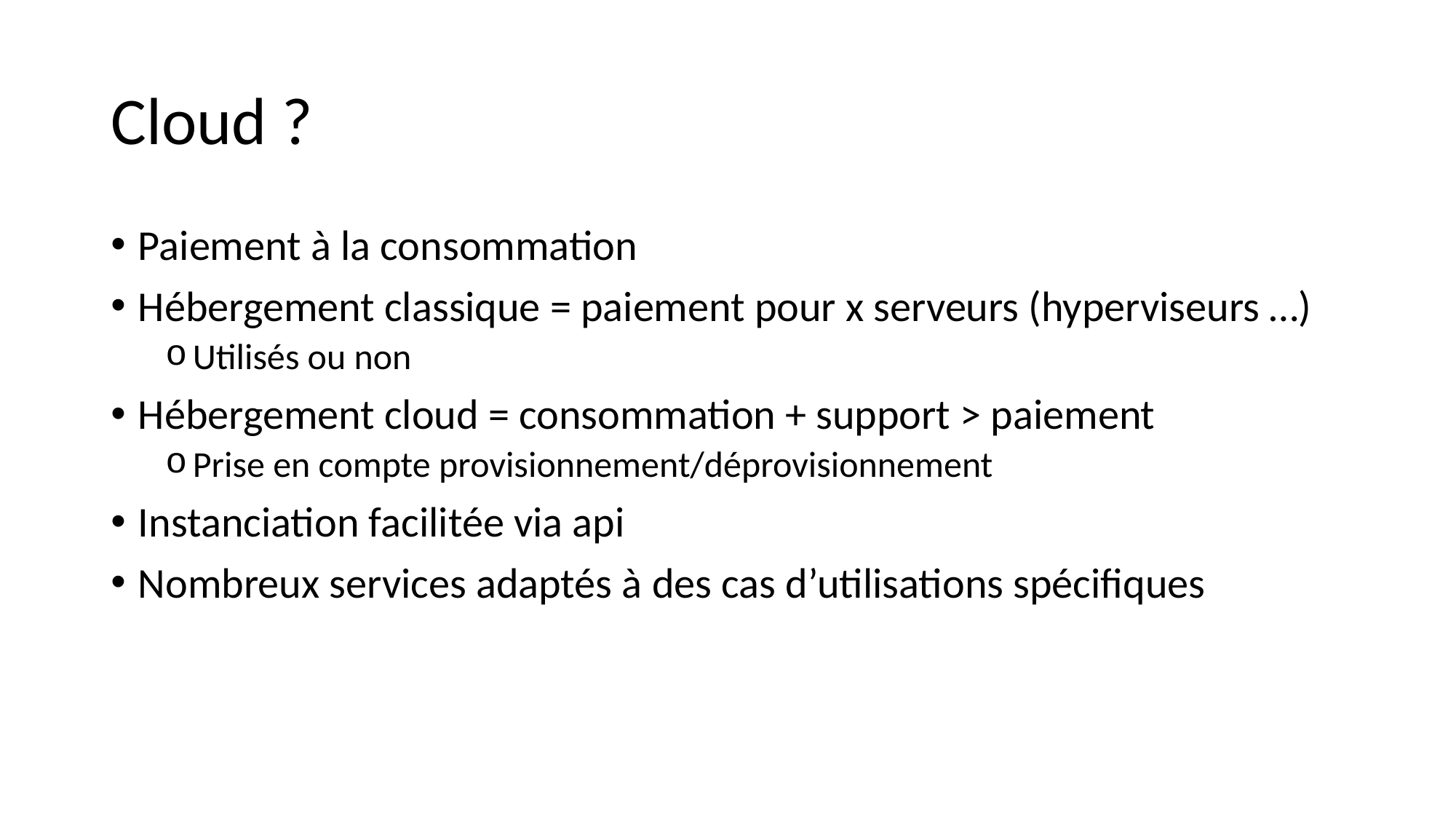

# Cloud ?
Paiement à la consommation
Hébergement classique = paiement pour x serveurs (hyperviseurs …)
Utilisés ou non
Hébergement cloud = consommation + support > paiement
Prise en compte provisionnement/déprovisionnement
Instanciation facilitée via api
Nombreux services adaptés à des cas d’utilisations spécifiques